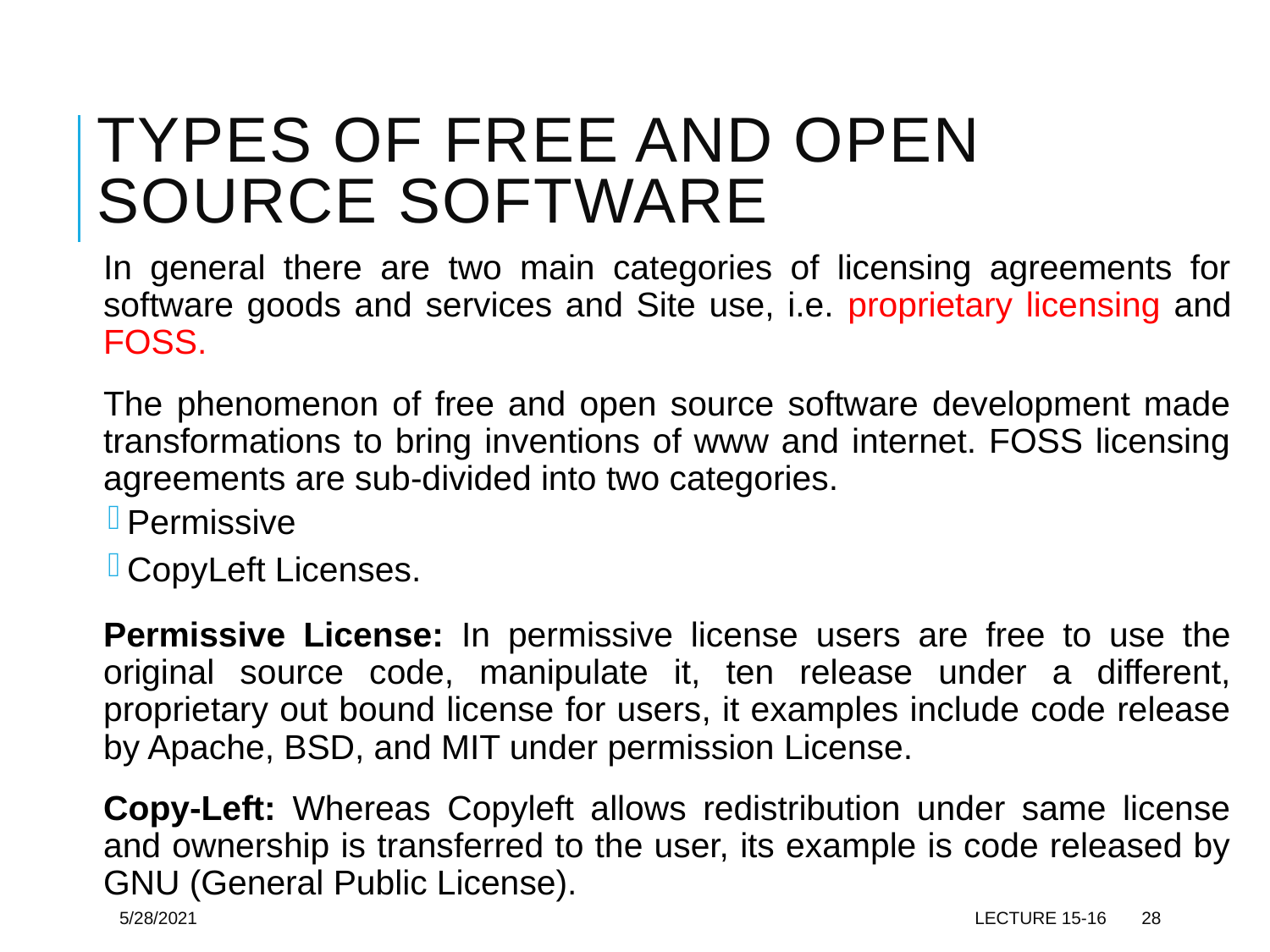

# Types of Free and Open Source Software
In general there are two main categories of licensing agreements for software goods and services and Site use, i.e. proprietary licensing and FOSS.
The phenomenon of free and open source software development made transformations to bring inventions of www and internet. FOSS licensing agreements are sub-divided into two categories.
Permissive
CopyLeft Licenses.
Permissive License: In permissive license users are free to use the original source code, manipulate it, ten release under a different, proprietary out bound license for users, it examples include code release by Apache, BSD, and MIT under permission License.
Copy-Left: Whereas Copyleft allows redistribution under same license and ownership is transferred to the user, its example is code released by GNU (General Public License).
5/28/2021
Lecture 15-16
28